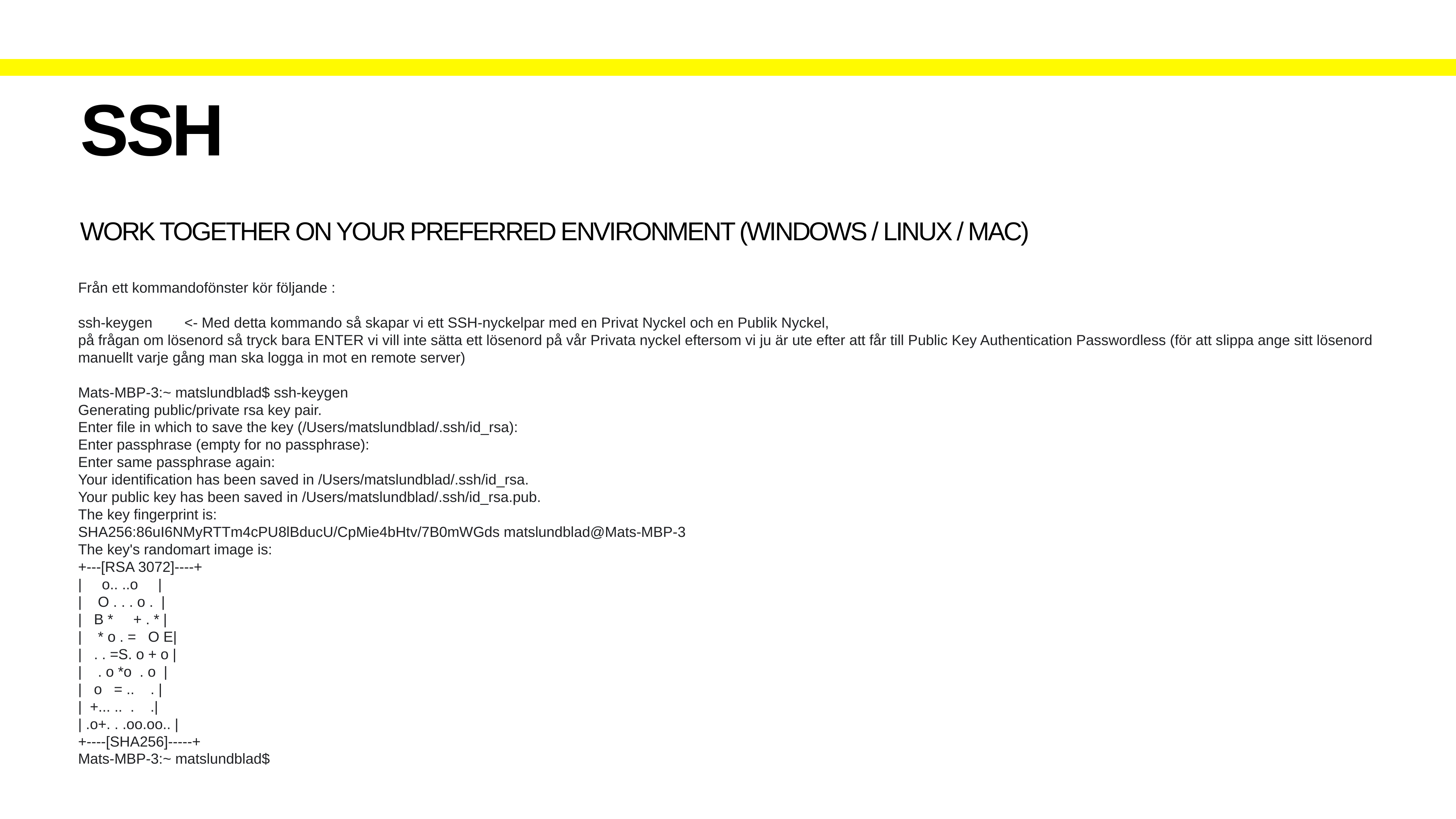

# SSH
work together on your preferred environment (windows / LINUX / MAC)
Från ett kommandofönster kör följande :

ssh-keygen        <- Med detta kommando så skapar vi ett SSH-nyckelpar med en Privat Nyckel och en Publik Nyckel,
på frågan om lösenord så tryck bara ENTER vi vill inte sätta ett lösenord på vår Privata nyckel eftersom vi ju är ute efter att får till Public Key Authentication Passwordless (för att slippa ange sitt lösenord manuellt varje gång man ska logga in mot en remote server)

Mats-MBP-3:~ matslundblad$ ssh-keygen
Generating public/private rsa key pair.
Enter file in which to save the key (/Users/matslundblad/.ssh/id_rsa):
Enter passphrase (empty for no passphrase):
Enter same passphrase again:
Your identification has been saved in /Users/matslundblad/.ssh/id_rsa.
Your public key has been saved in /Users/matslundblad/.ssh/id_rsa.pub.
The key fingerprint is:
SHA256:86uI6NMyRTTm4cPU8lBducU/CpMie4bHtv/7B0mWGds matslundblad@Mats-MBP-3
The key's randomart image is:
+---[RSA 3072]----+
|     o.. ..o     |
|    O . . . o .  |
|   B *     + . * |
|    * o . =   O E|
|   . . =S. o + o |
|    . o *o  . o  |
|   o   = ..    . |
|  +... ..  .    .|
| .o+. . .oo.oo.. |
+----[SHA256]-----+
Mats-MBP-3:~ matslundblad$